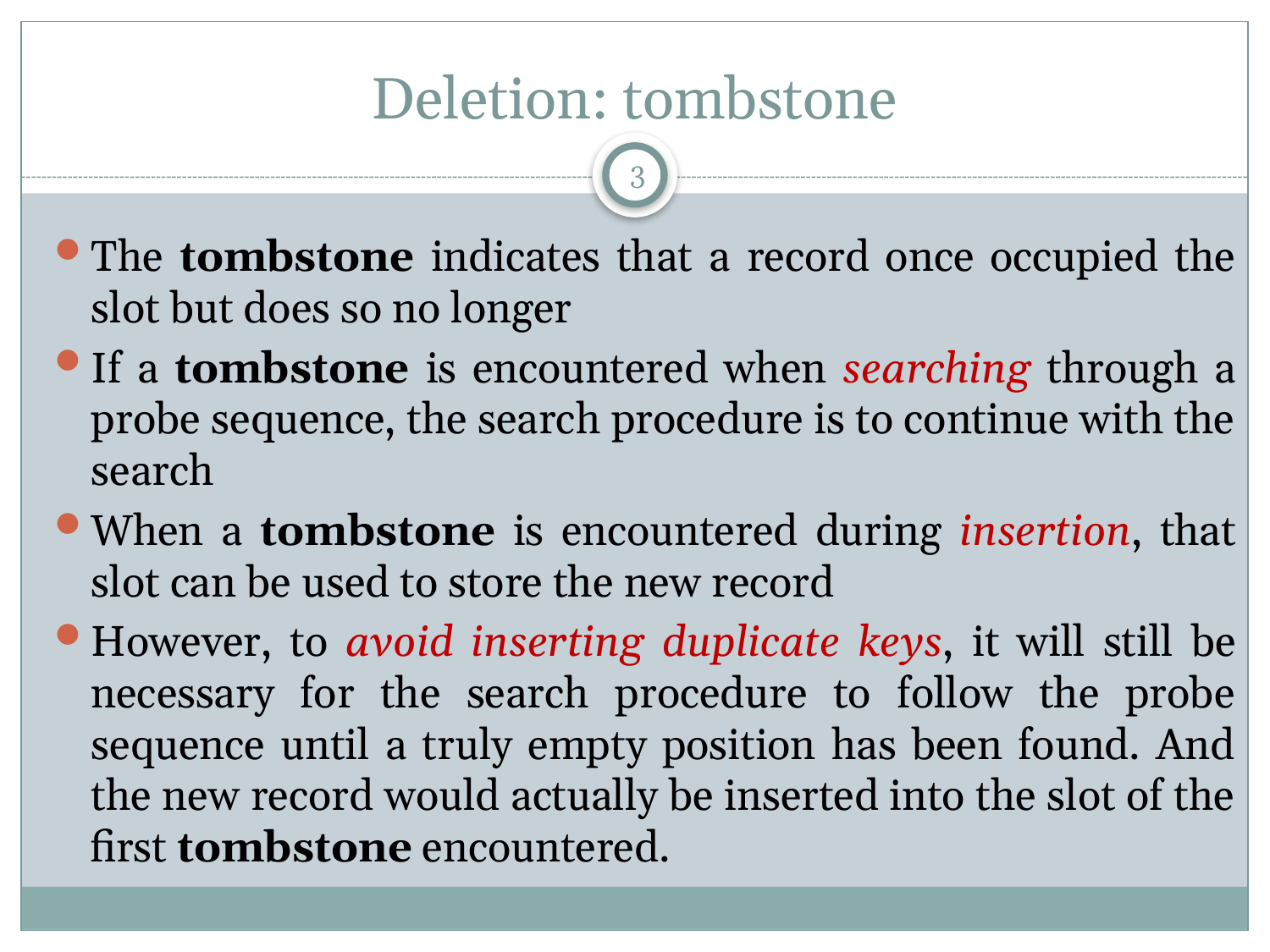

# Deletion: tombstone
3
The tombstone indicates that a record once occupied the slot but does so no longer
If a tombstone is encountered when searching through a probe sequence, the search procedure is to continue with the search
When a tombstone is encountered during insertion, that slot can be used to store the new record
However, to avoid inserting duplicate keys, it will still be necessary for the search procedure to follow the probe sequence until a truly empty position has been found. And the new record would actually be inserted into the slot of the first tombstone encountered.